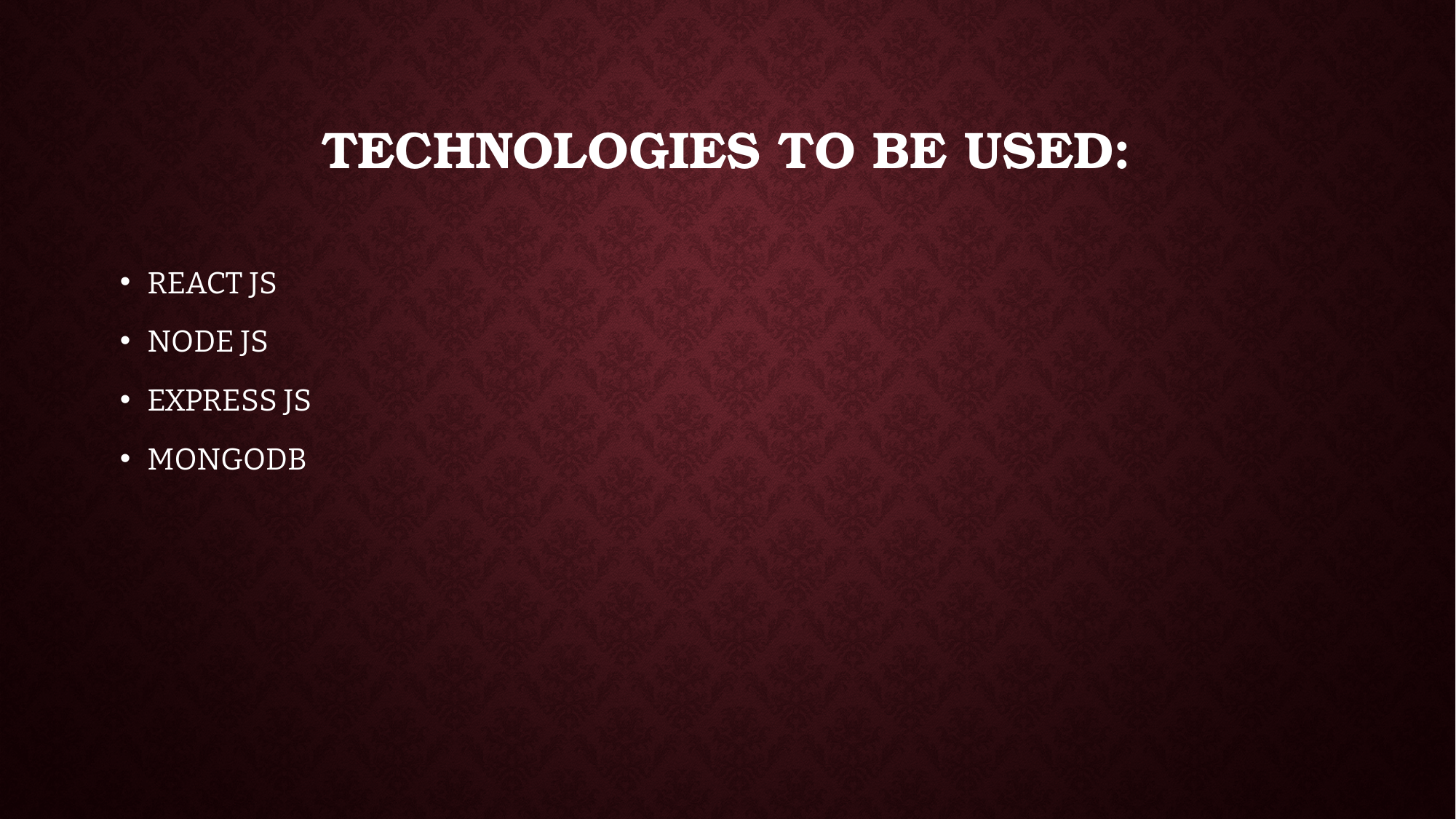

# TECHNOLOGIES TO BE USED:
REACT JS
NODE JS
EXPRESS JS
MONGODB